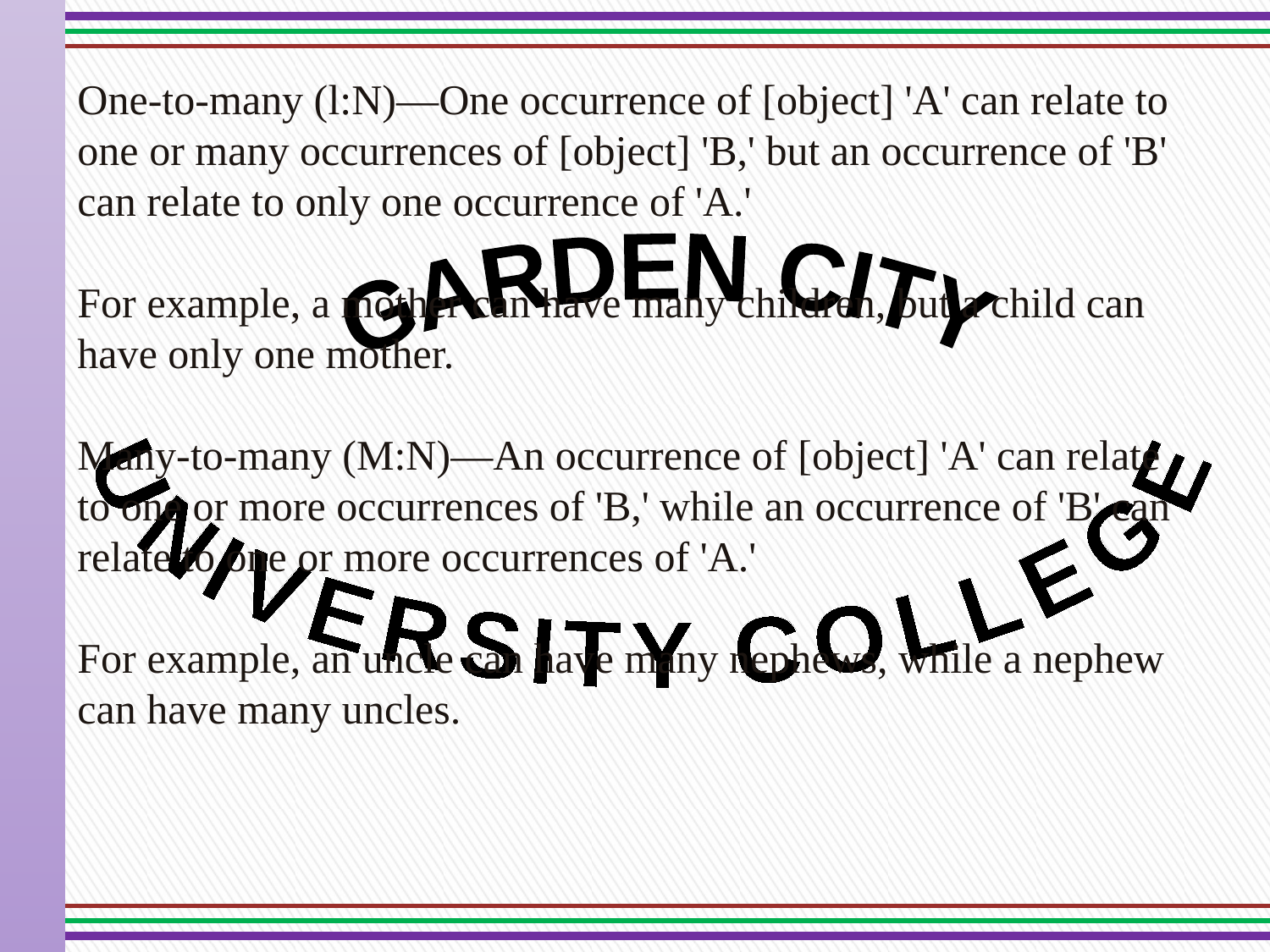

One-to-many (l:N)—One occurrence of [object] 'A' can relate to one or many occurrences of [object] 'B,' but an occurrence of 'B' can relate to only one occurrence of 'A.'

For example, a mother can have many children, but a child can have only one mother.

Many-to-many (M:N)—An occurrence of [object] 'A' can relate to one or more occurrences of 'B,' while an occurrence of 'B' can relate to one or more occurrences of 'A.'

For example, an uncle can have many nephews, while a nephew can have many uncles.